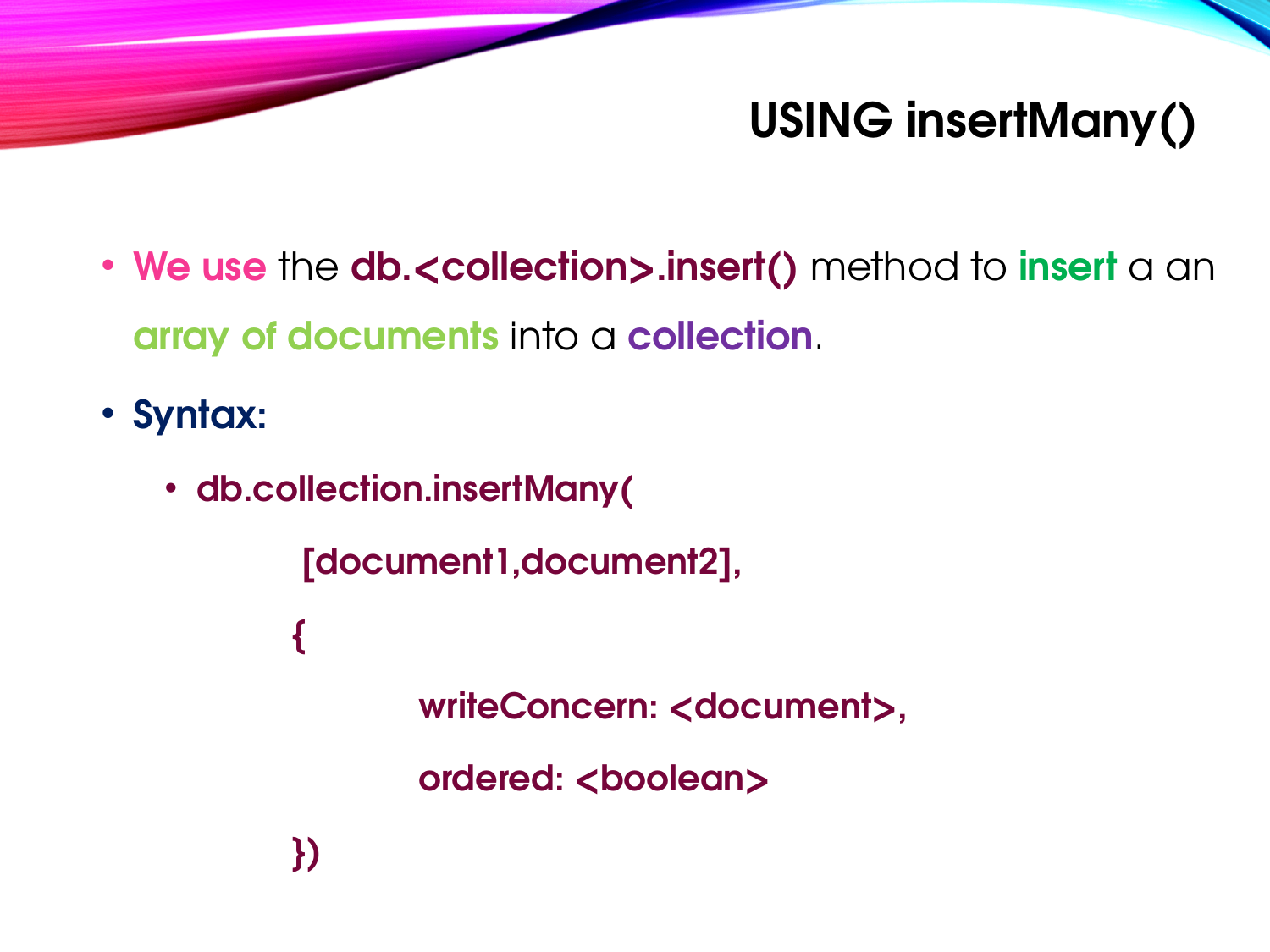

# Using insertMany()
We use the db.<collection>.insert() method to insert a an array of documents into a collection.
Syntax:
db.collection.insertMany(
	 [document1,document2],
	{
		writeConcern: <document>,
		ordered: <boolean>
	})